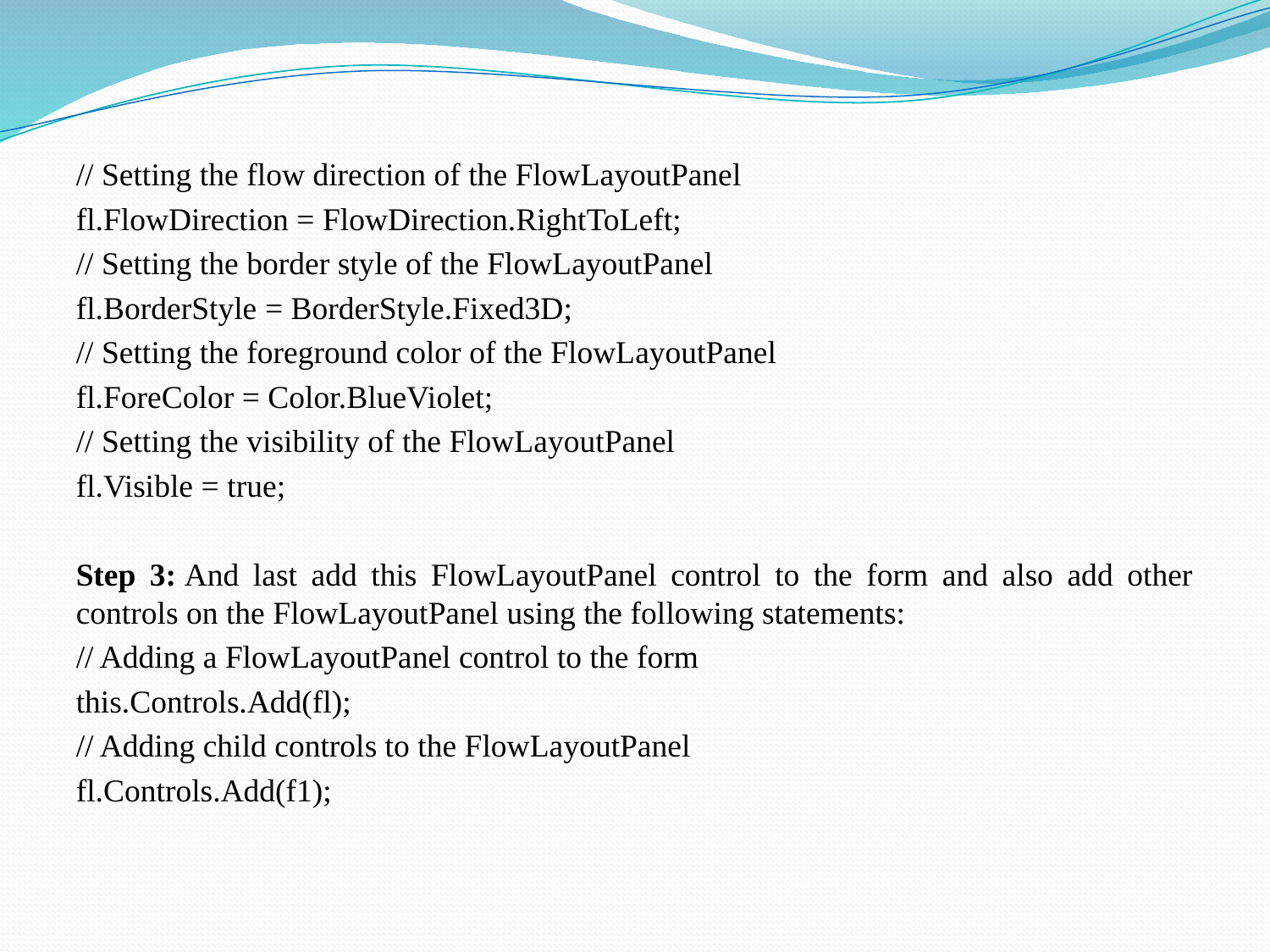

// Setting the flow direction of the FlowLayoutPanel
fl.FlowDirection = FlowDirection.RightToLeft;
// Setting the border style of the FlowLayoutPanel
fl.BorderStyle = BorderStyle.Fixed3D;
// Setting the foreground color of the FlowLayoutPanel
fl.ForeColor = Color.BlueViolet;
// Setting the visibility of the FlowLayoutPanel
fl.Visible = true;

Step 3: And last add this FlowLayoutPanel control to the form and also add other controls on the FlowLayoutPanel using the following statements:
// Adding a FlowLayoutPanel control to the form
this.Controls.Add(fl);
// Adding child controls to the FlowLayoutPanel
fl.Controls.Add(f1);